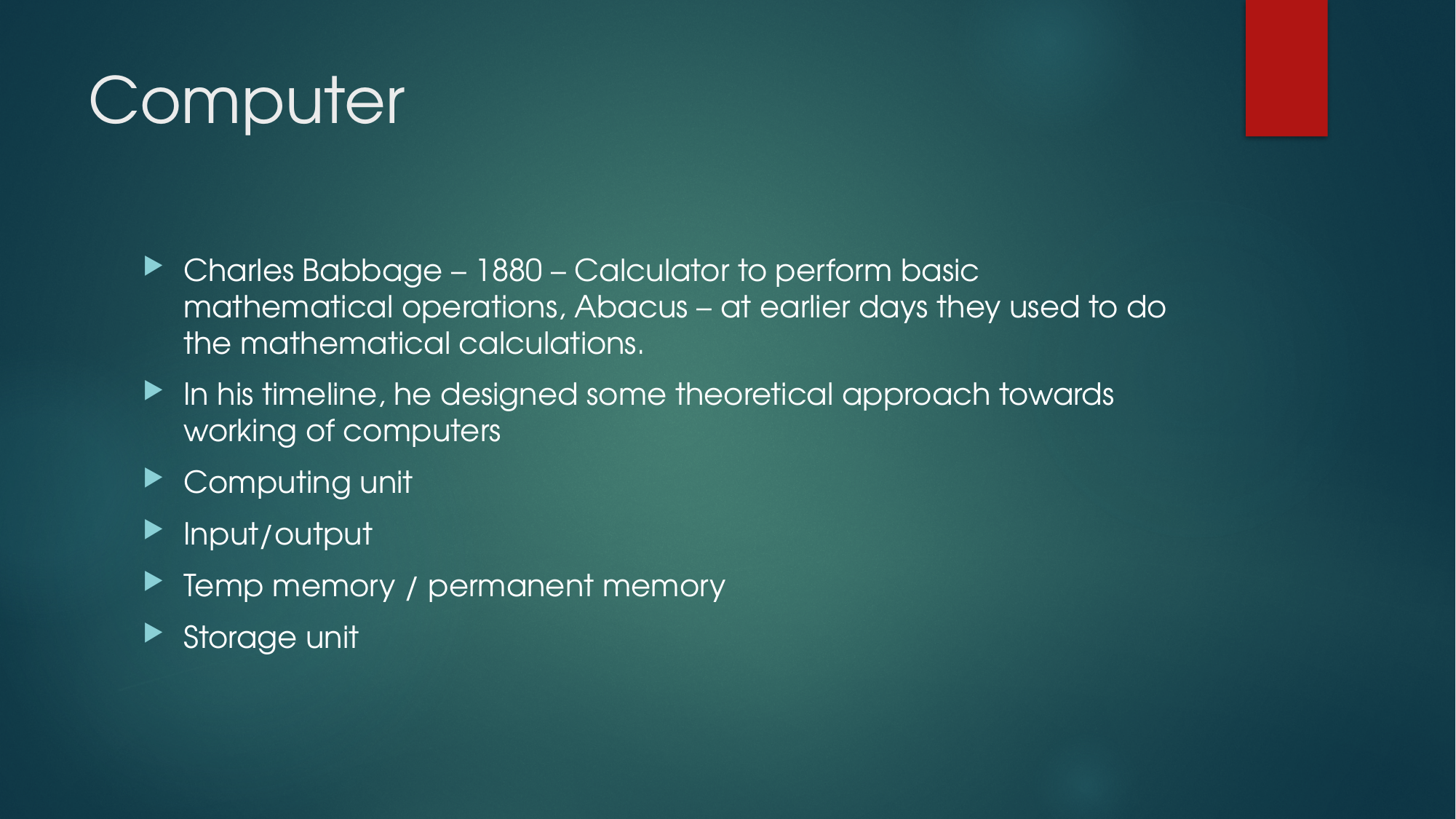

# Computer
Charles Babbage – 1880 – Calculator to perform basic mathematical operations, Abacus – at earlier days they used to do the mathematical calculations.
In his timeline, he designed some theoretical approach towards working of computers
Computing unit
Input/output
Temp memory / permanent memory
Storage unit